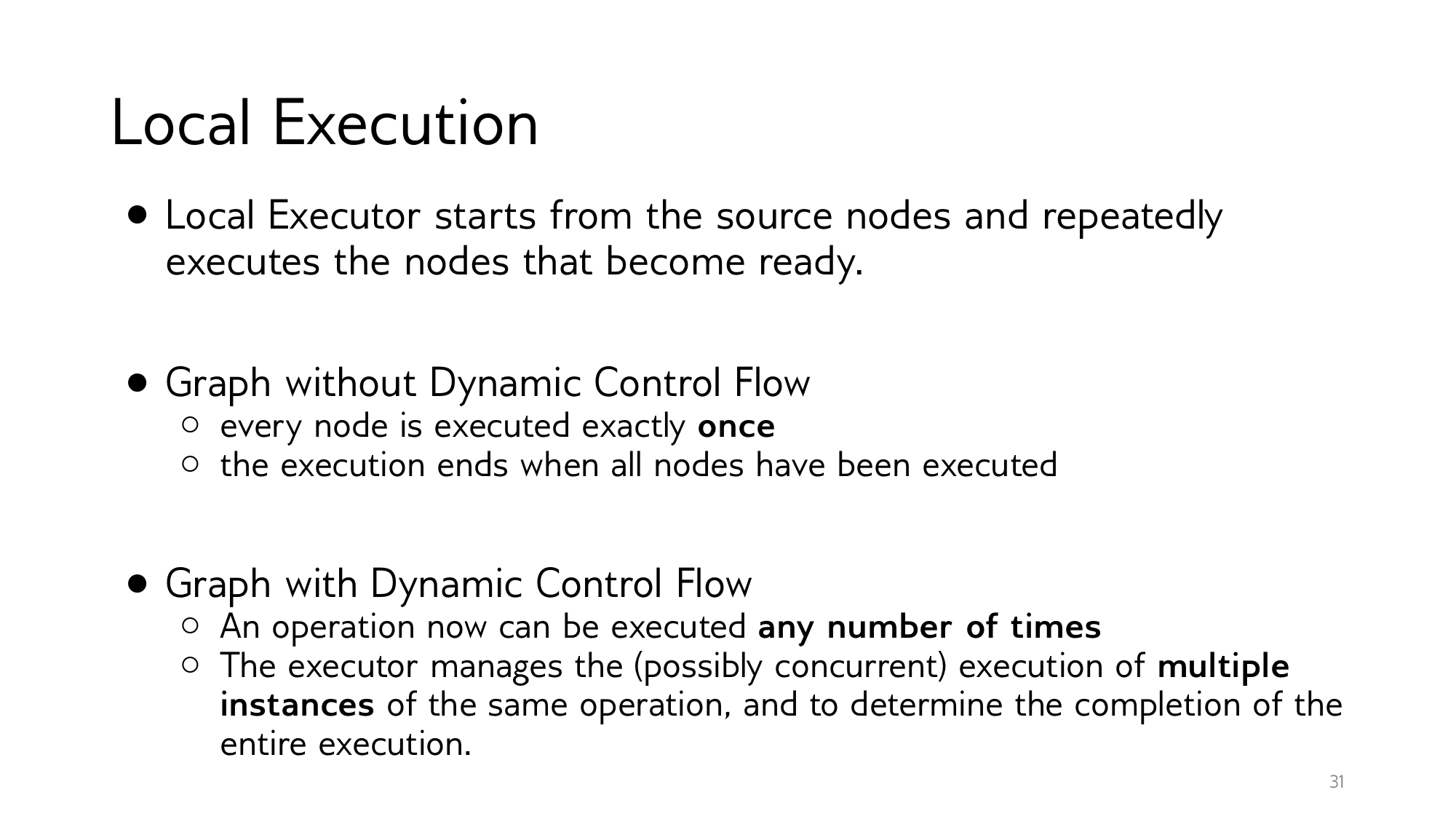

# Local Execution
Local Executor starts from the source nodes and repeatedly executes the nodes that become ready.

Graph without Dynamic Control Flow
every node is executed exactly once
the execution ends when all nodes have been executed

Graph with Dynamic Control Flow
An operation now can be executed any number of times
The executor manages the (possibly concurrent) execution of multiple instances of the same operation, and to determine the completion of the entire execution.
31